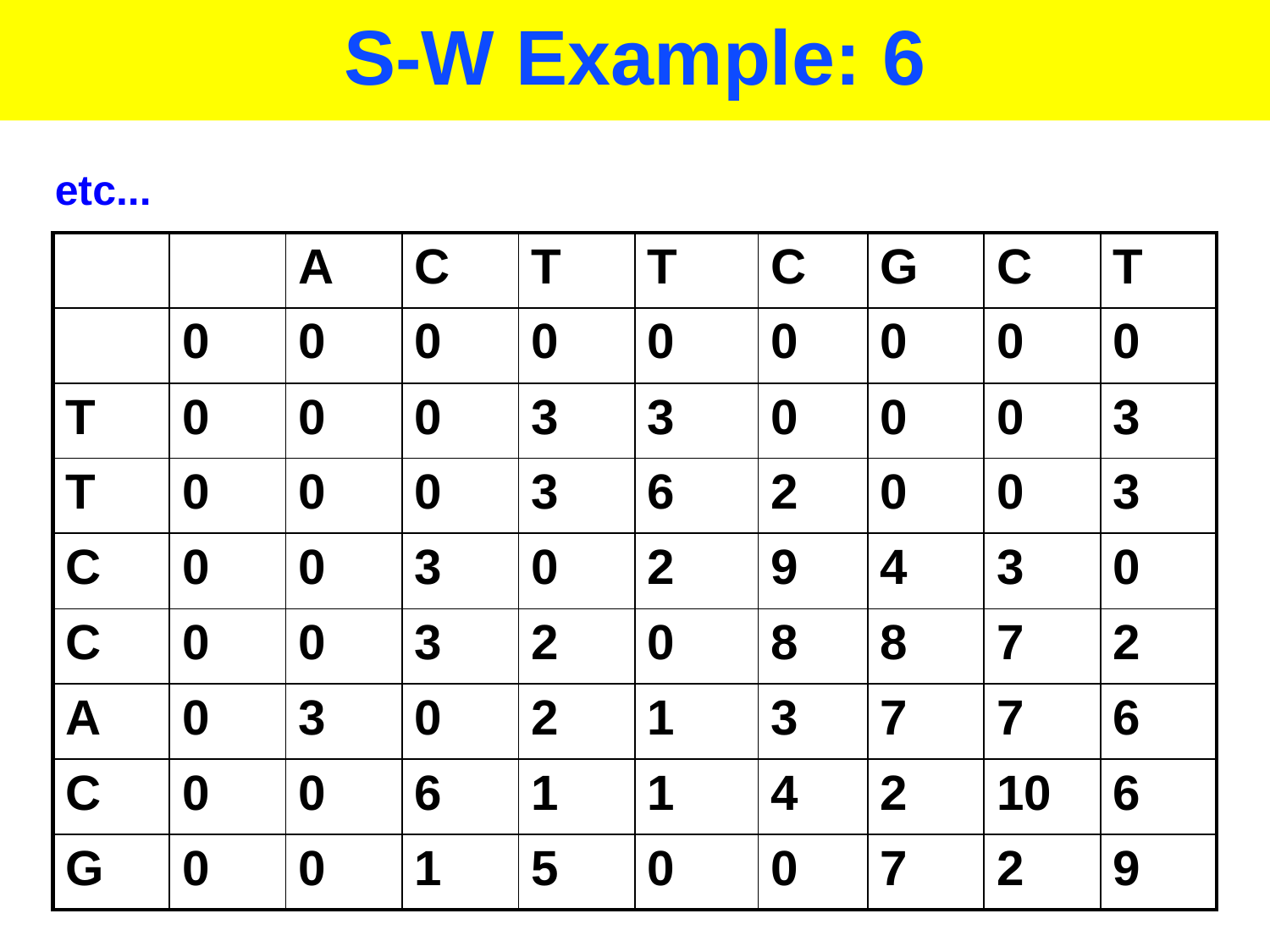

# S-W Example: 6
etc...
|  |  | A | C | T | T | C | G | C | T |
| --- | --- | --- | --- | --- | --- | --- | --- | --- | --- |
|  | 0 | 0 | 0 | 0 | 0 | 0 | 0 | 0 | 0 |
| T | 0 | 0 | 0 | 3 | 3 | 0 | 0 | 0 | 3 |
| T | 0 | 0 | 0 | 3 | 6 | 2 | 0 | 0 | 3 |
| C | 0 | 0 | 3 | 0 | 2 | 9 | 4 | 3 | 0 |
| C | 0 | 0 | 3 | 2 | 0 | 8 | 8 | 7 | 2 |
| A | 0 | 3 | 0 | 2 | 1 | 3 | 7 | 7 | 6 |
| C | 0 | 0 | 6 | 1 | 1 | 4 | 2 | 10 | 6 |
| G | 0 | 0 | 1 | 5 | 0 | 0 | 7 | 2 | 9 |